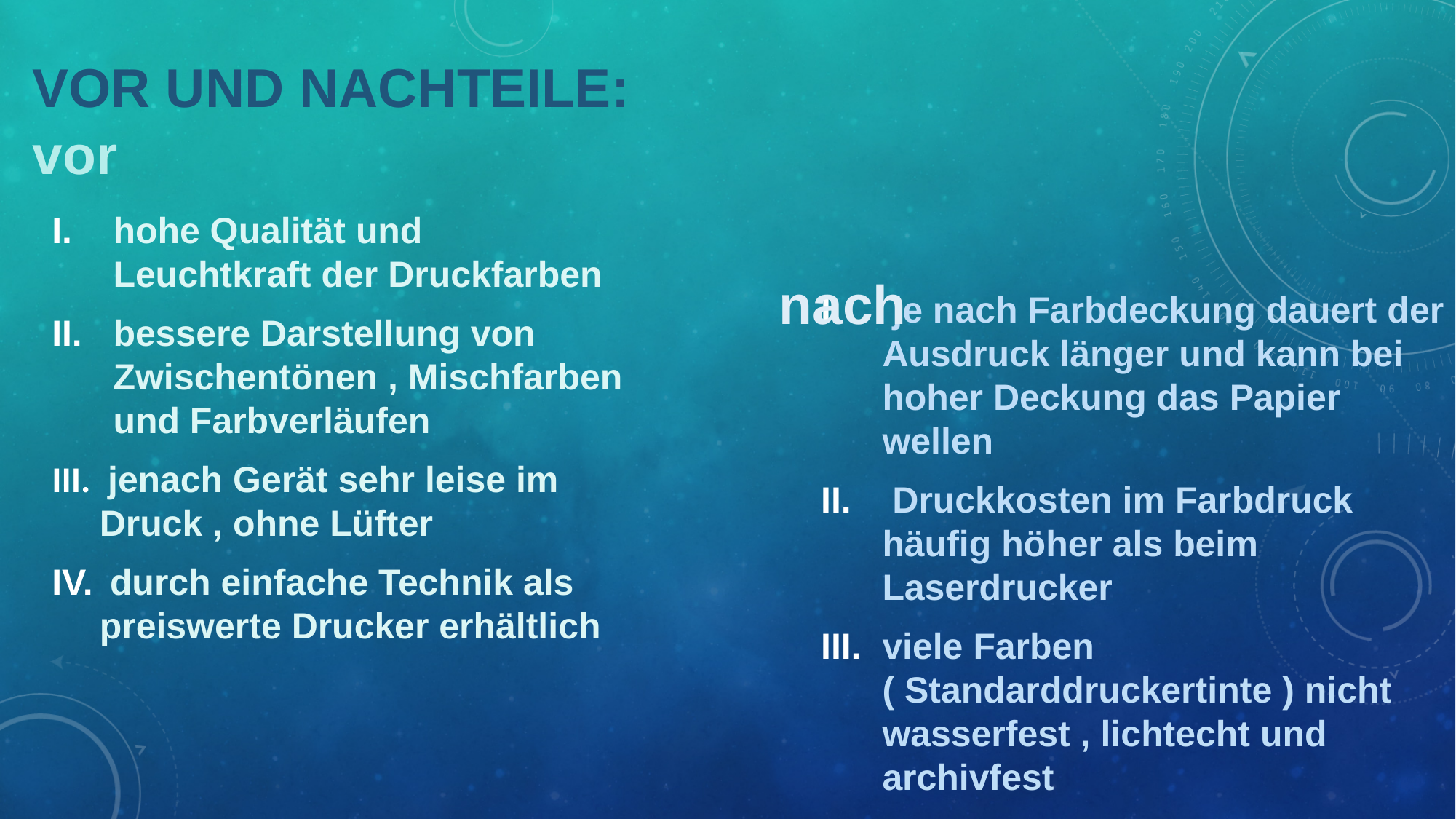

# Vor und Nachteile:
vor
hohe Qualität und Leuchtkraft der Druckfarben
bessere Darstellung von Zwischentönen , Mischfarben und Farbverläufen
 jenach Gerät sehr leise im Druck , ohne Lüfter
 durch einfache Technik als preiswerte Drucker erhältlich
nach
 je nach Farbdeckung dauert der Ausdruck länger und kann bei hoher Deckung das Papier wellen
 Druckkosten im Farbdruck häufig höher als beim Laserdrucker
viele Farben ( Standarddruckertinte ) nicht wasserfest , lichtecht und archivfest
 Farbe ist kratzempfindlich